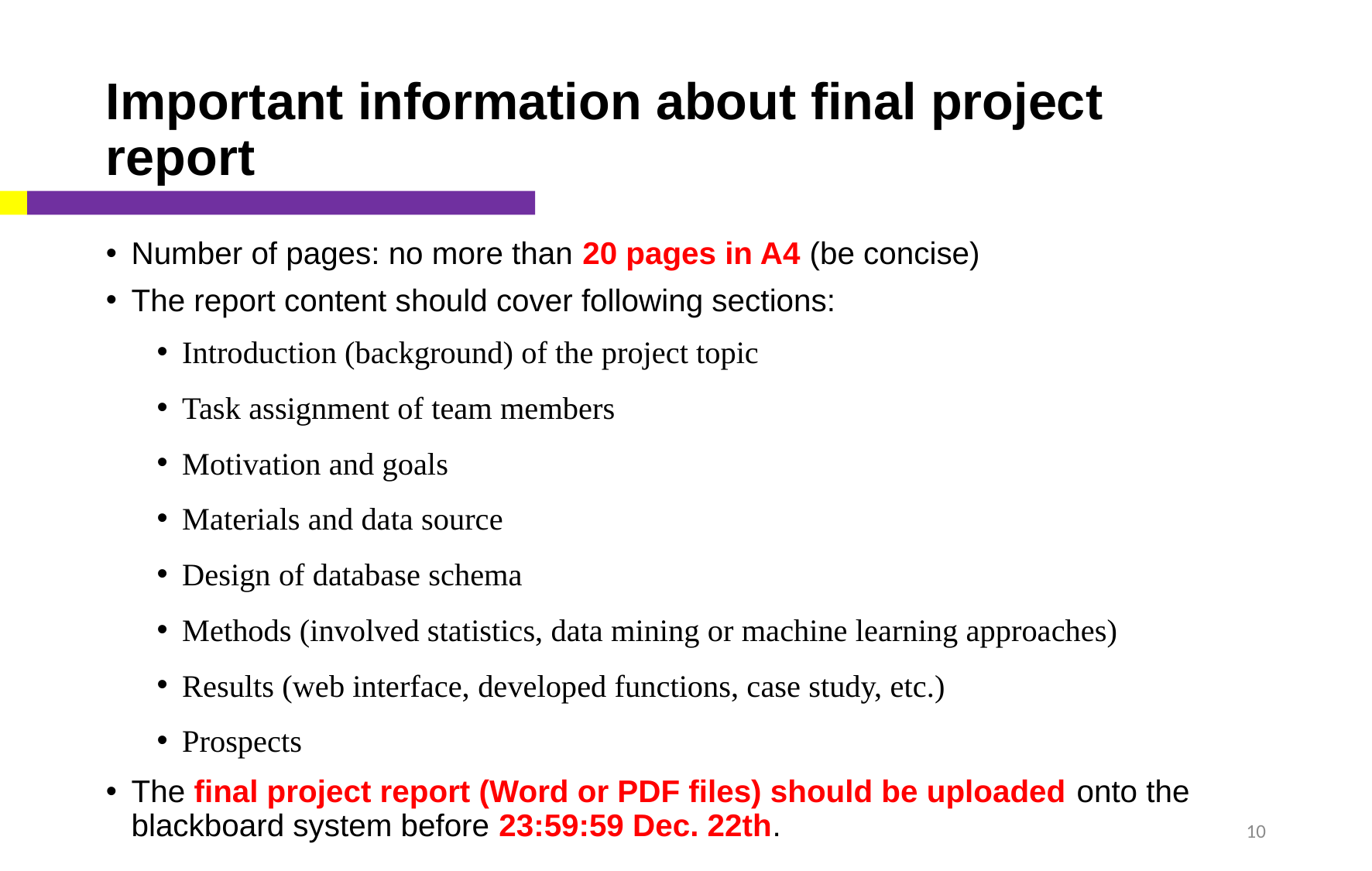

# Important information about final project report
Number of pages: no more than 20 pages in A4 (be concise)
The report content should cover following sections:
Introduction (background) of the project topic
Task assignment of team members
Motivation and goals
Materials and data source
Design of database schema
Methods (involved statistics, data mining or machine learning approaches)
Results (web interface, developed functions, case study, etc.)
Prospects
The final project report (Word or PDF files) should be uploaded onto the blackboard system before 23:59:59 Dec. 22th.

10